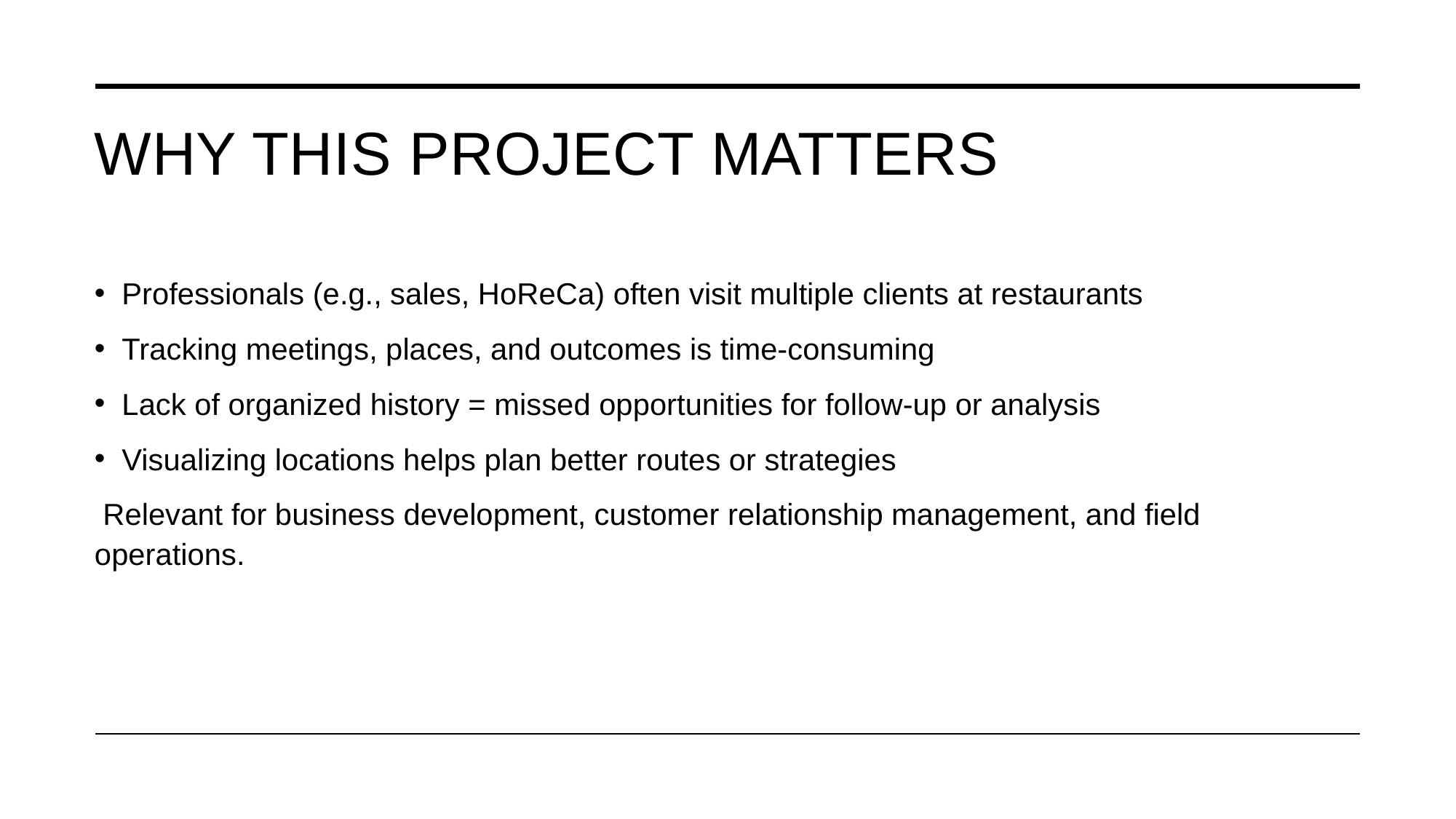

# Why This Project Matters
Professionals (e.g., sales, HoReCa) often visit multiple clients at restaurants
Tracking meetings, places, and outcomes is time-consuming
Lack of organized history = missed opportunities for follow-up or analysis
Visualizing locations helps plan better routes or strategies
 Relevant for business development, customer relationship management, and field operations.